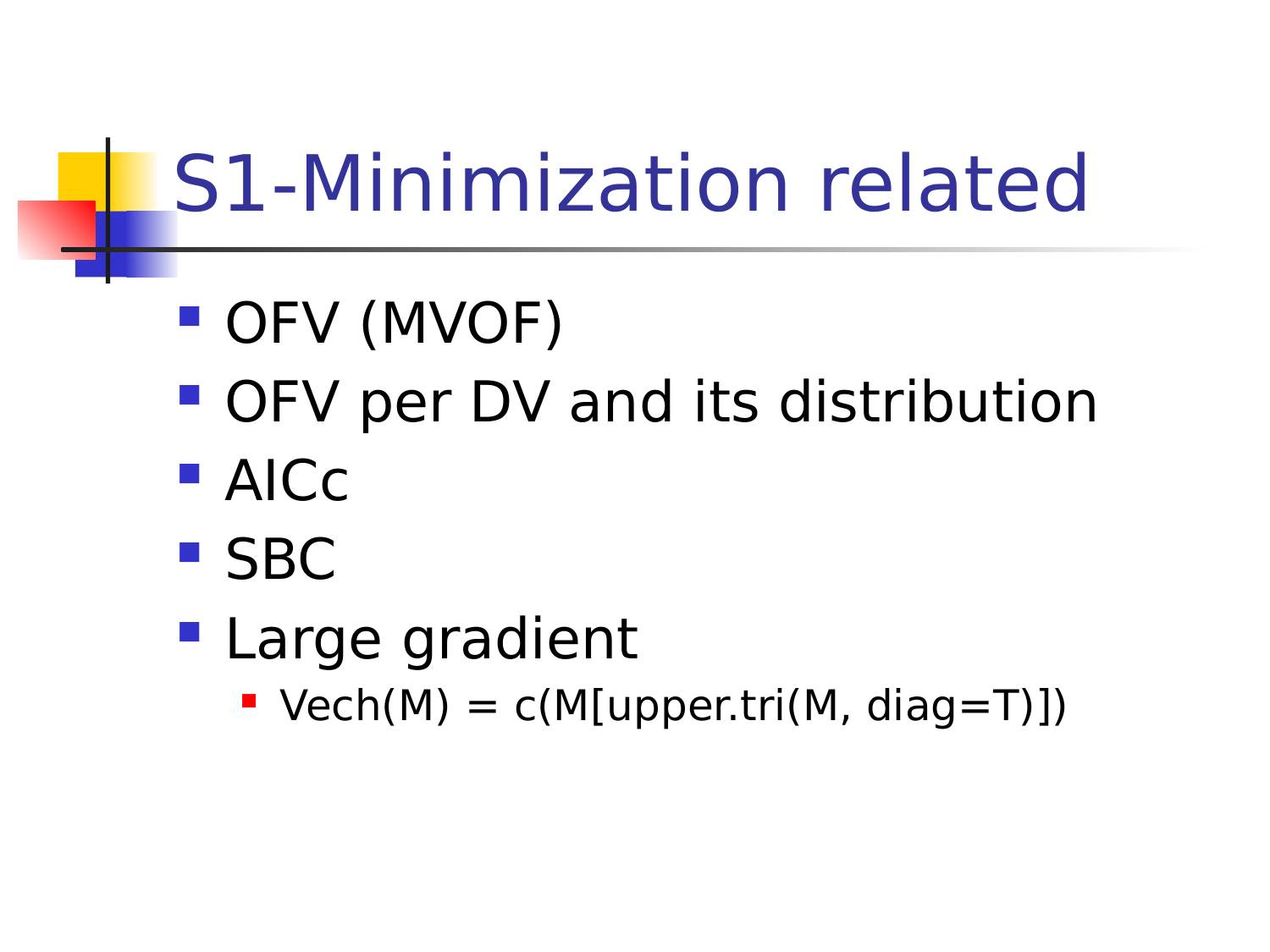

# S1-Minimization related
OFV (MVOF)
OFV per DV and its distribution
AICc
SBC
Large gradient
Vech(M) = c(M[upper.tri(M, diag=T)])